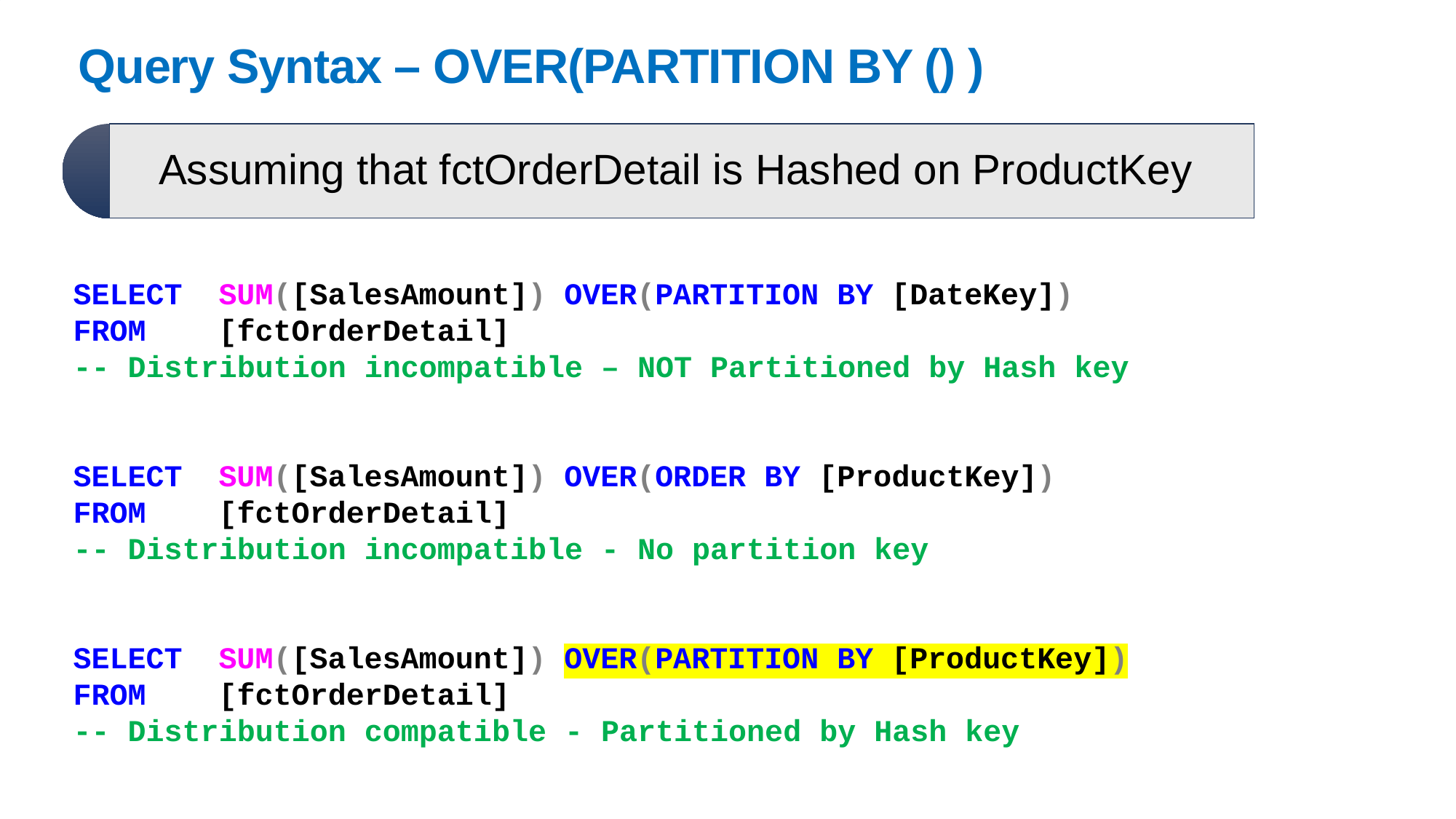

# Query Syntax – OVER(PARTITION BY () )
Assuming that fctOrderDetail is Hashed on ProductKey
SELECT  SUM([SalesAmount]) OVER(PARTITION BY [DateKey])
FROM    [fctOrderDetail]
-- Distribution incompatible – NOT Partitioned by Hash key

SELECT  SUM([SalesAmount]) OVER(ORDER BY [ProductKey])
FROM    [fctOrderDetail]
-- Distribution incompatible - No partition key

SELECT  SUM([SalesAmount]) OVER(PARTITION BY [ProductKey])
FROM    [fctOrderDetail]
-- Distribution compatible - Partitioned by Hash key